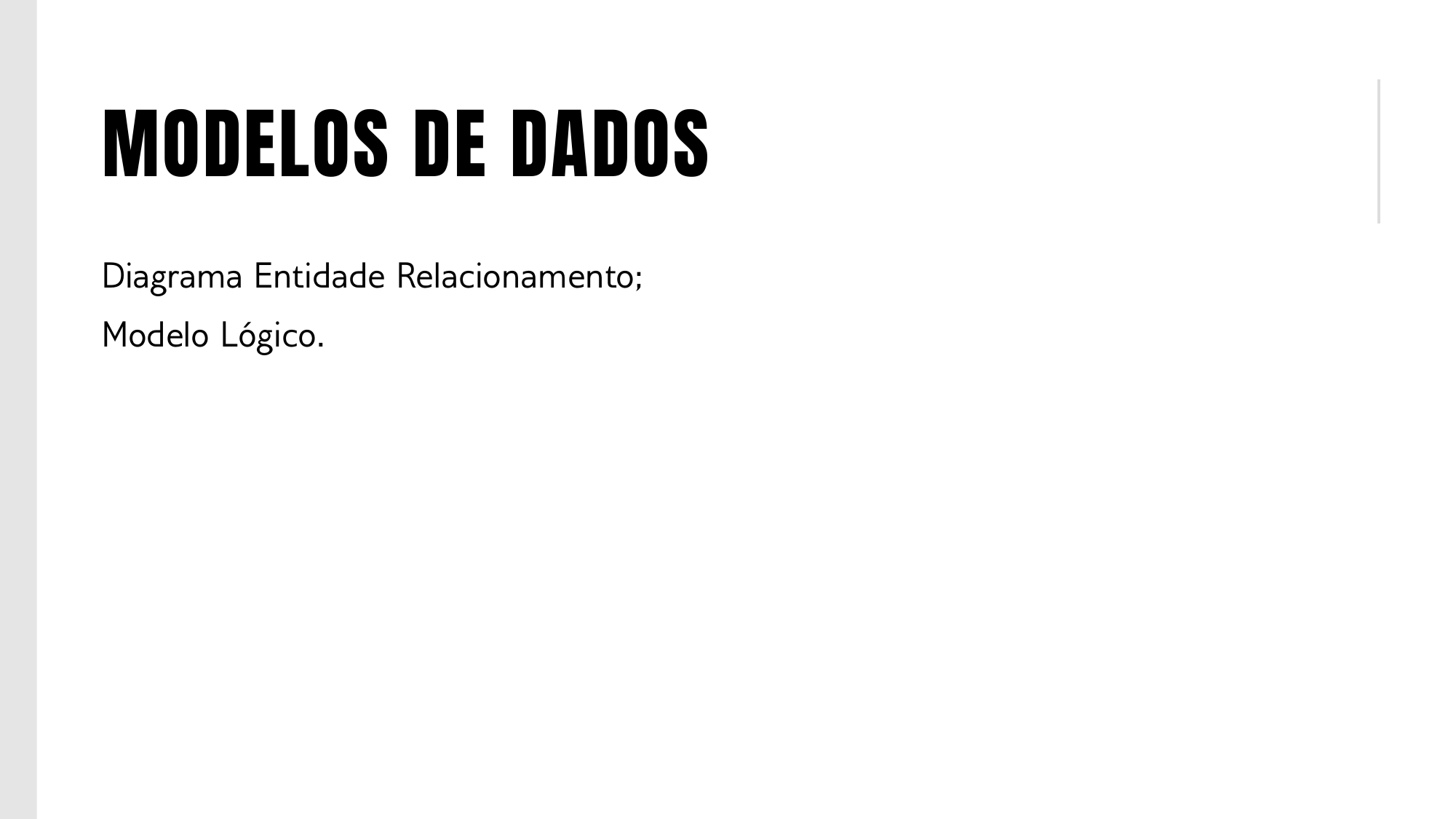

# Modelos de dados
Diagrama Entidade Relacionamento;
Modelo Lógico.